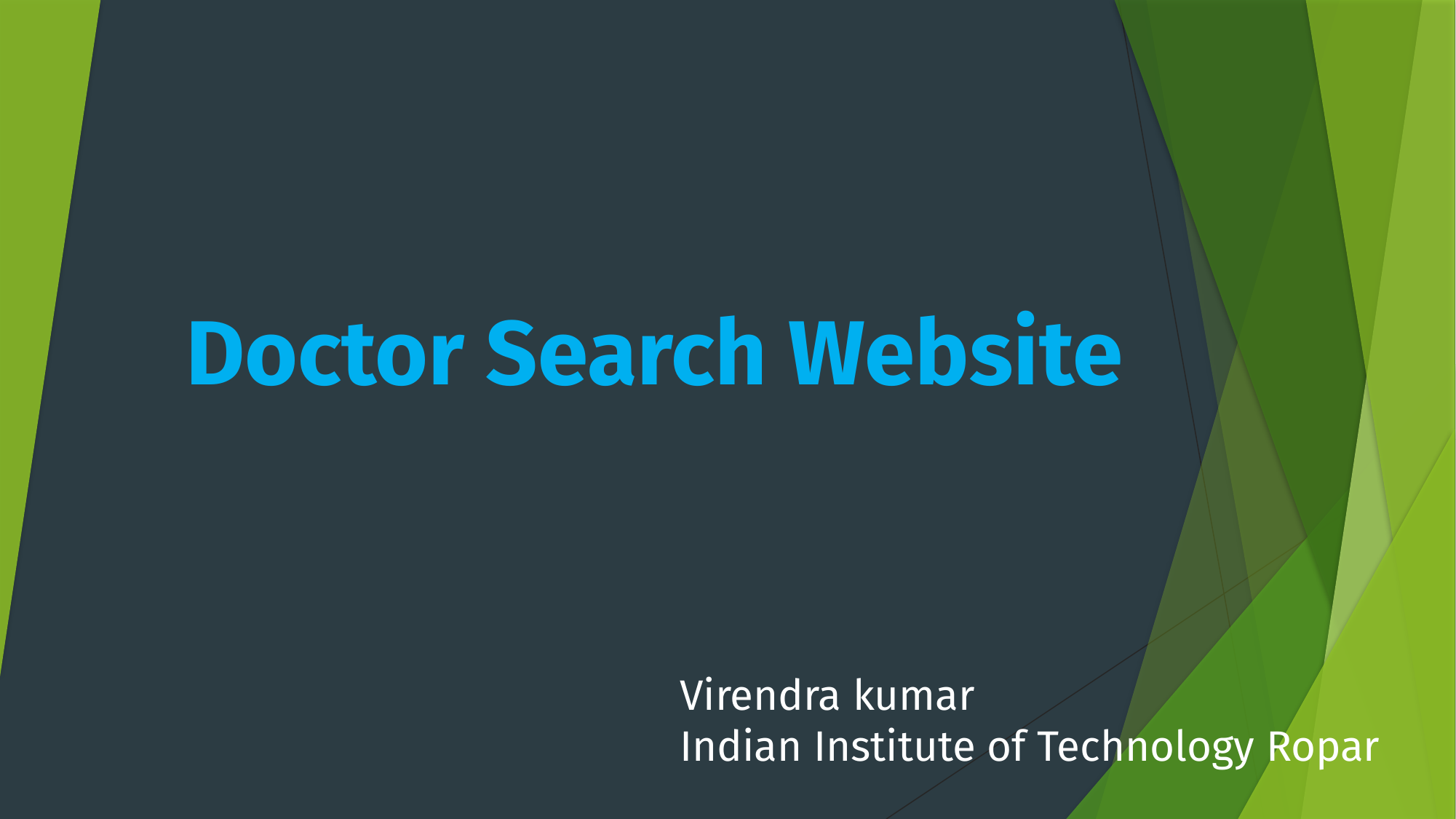

Doctor Search Website
Virendra kumar
Indian Institute of Technology Ropar